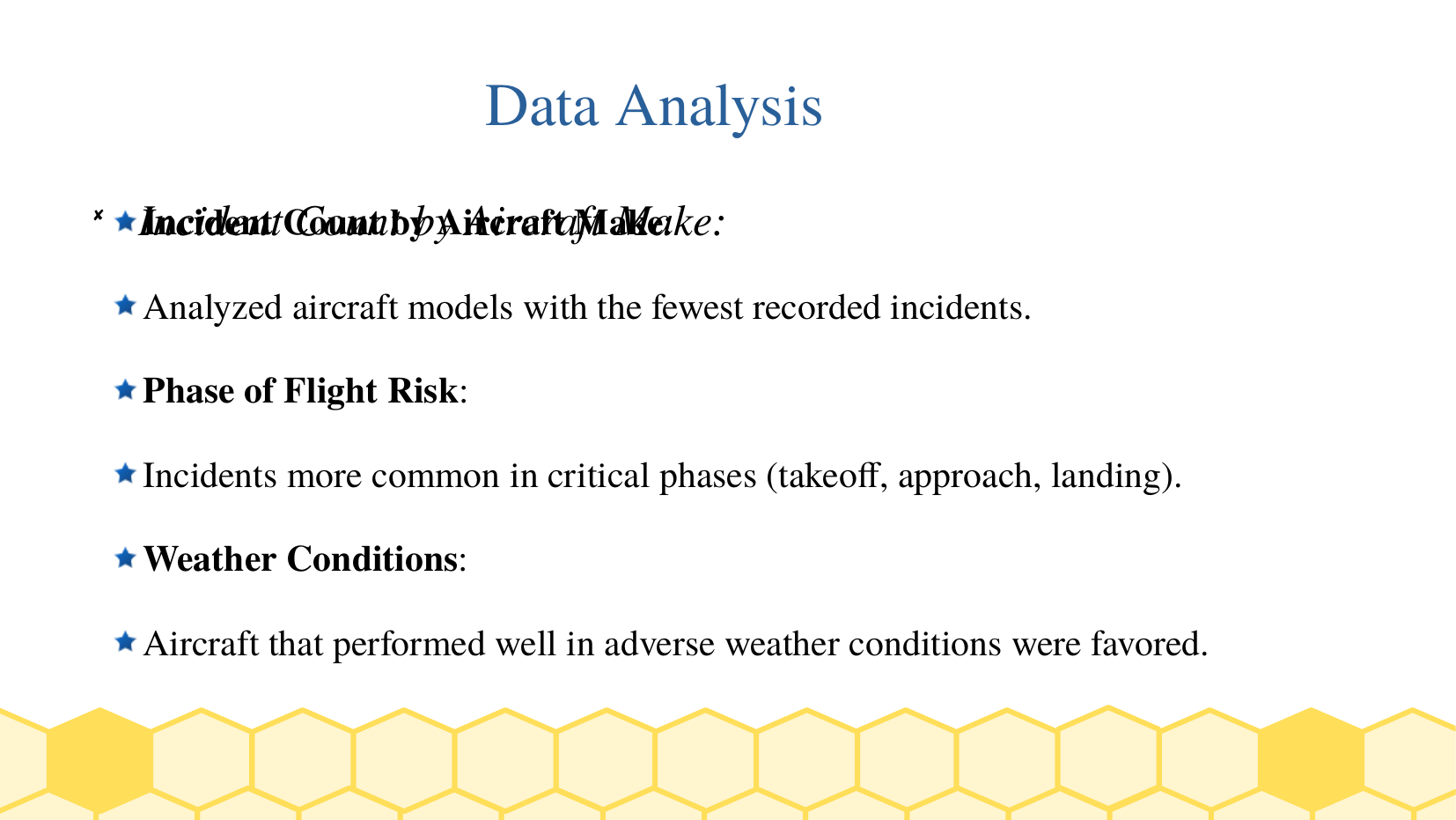

# Data Analysis
Incident Count by Aircraft Make:

Incident Count by Aircraft Make:
Analyzed aircraft models with the fewest recorded incidents.
Phase of Flight Risk:
Incidents more common in critical phases (takeoff, approach, landing).
Weather Conditions:
Aircraft that performed well in adverse weather conditions were favored.